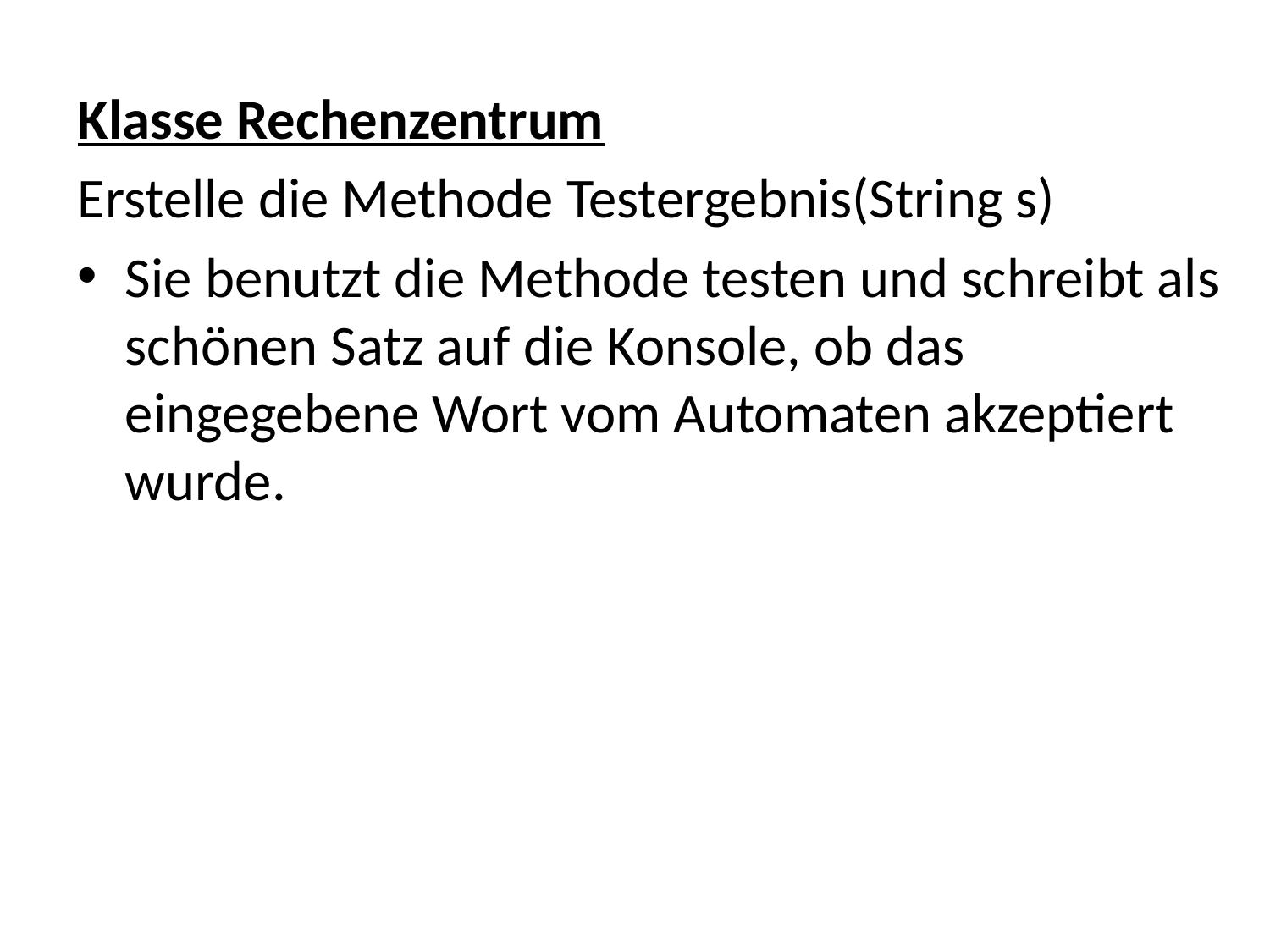

Klasse Rechenzentrum
Erstelle die Methode Testergebnis(String s)
Sie benutzt die Methode testen und schreibt als schönen Satz auf die Konsole, ob das eingegebene Wort vom Automaten akzeptiert wurde.